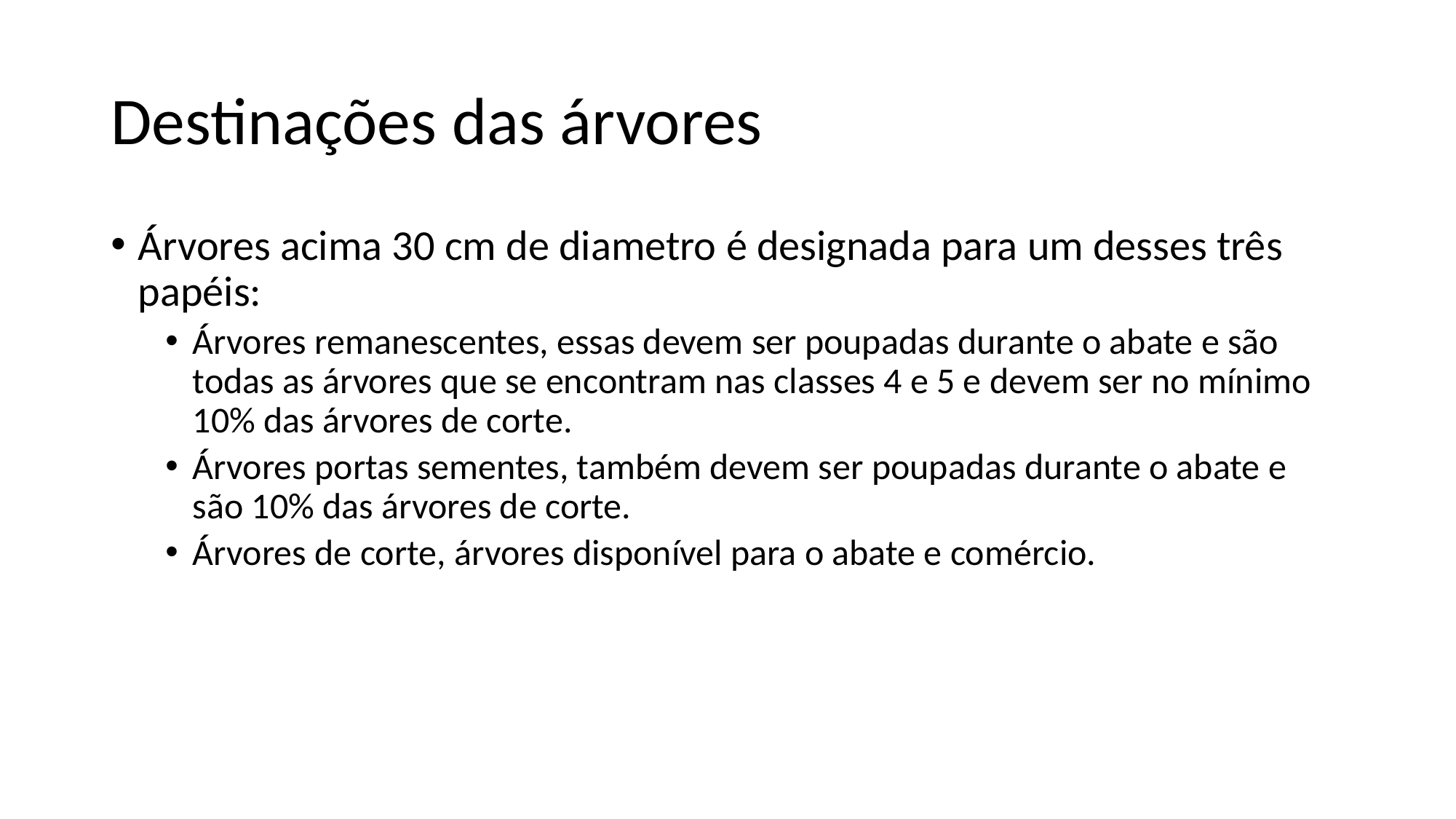

# Destinações das árvores
Árvores acima 30 cm de diametro é designada para um desses três papéis:
Árvores remanescentes, essas devem ser poupadas durante o abate e são todas as árvores que se encontram nas classes 4 e 5 e devem ser no mínimo 10% das árvores de corte.
Árvores portas sementes, também devem ser poupadas durante o abate e são 10% das árvores de corte.
Árvores de corte, árvores disponível para o abate e comércio.